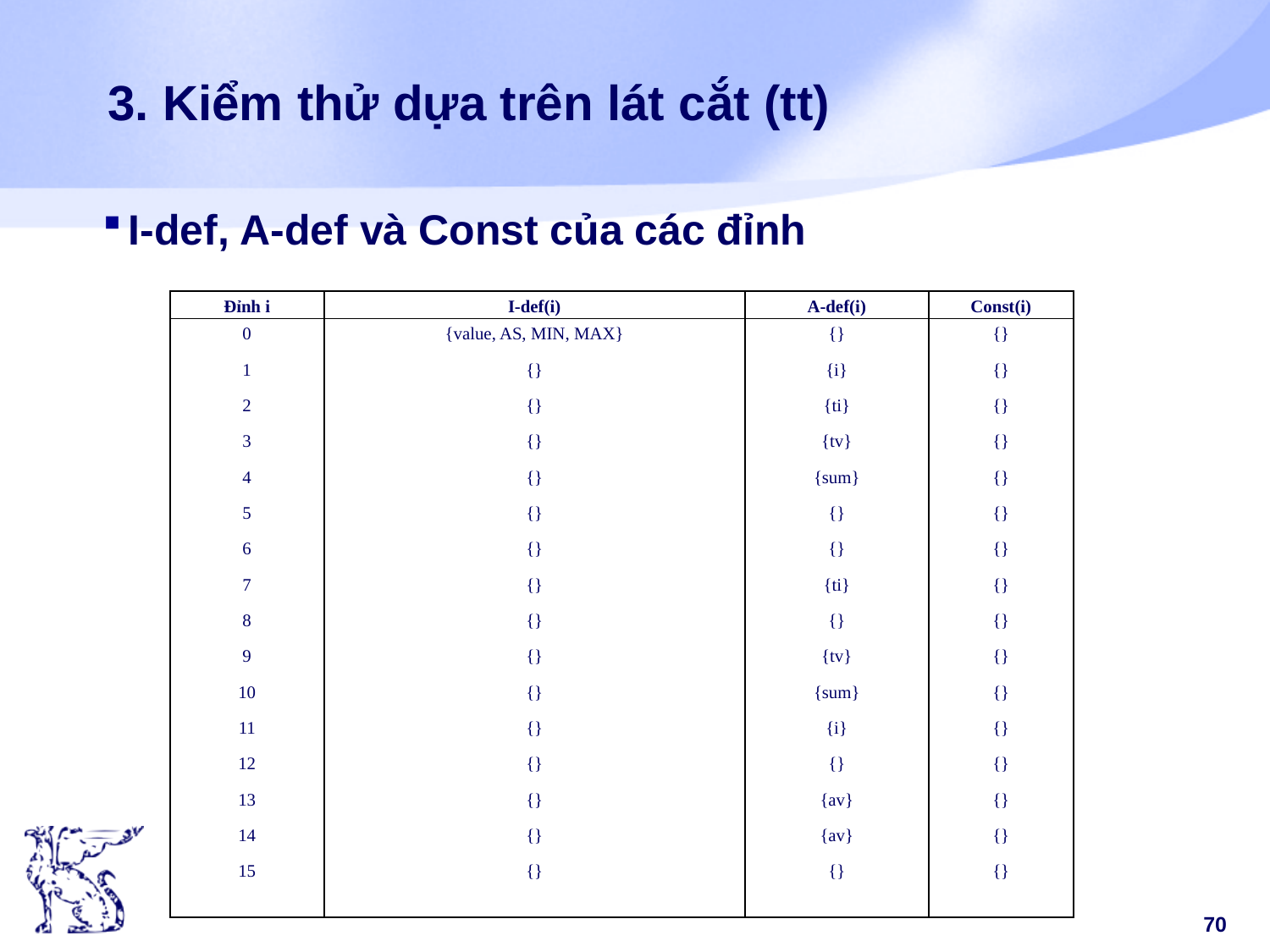

# 3. Kiểm thử dựa trên lát cắt (tt)
I-def, A-def và Const của các đỉnh

| Đỉnh i | I-def(i) | A-def(i) | Const(i) |
| --- | --- | --- | --- |
| 0 1 2 3 4 5 6 7 8 9 10 11 12 13 14 15 | {value, AS, MIN, MAX} {} {} {} {} {} {} {} {} {} {} {} {} {} {} {} | {} {i} {ti} {tv} {sum} {} {} {ti} {} {tv} {sum} {i} {} {av} {av} {} | {} {} {} {} {} {} {} {} {} {} {} {} {} {} {} {} |
70